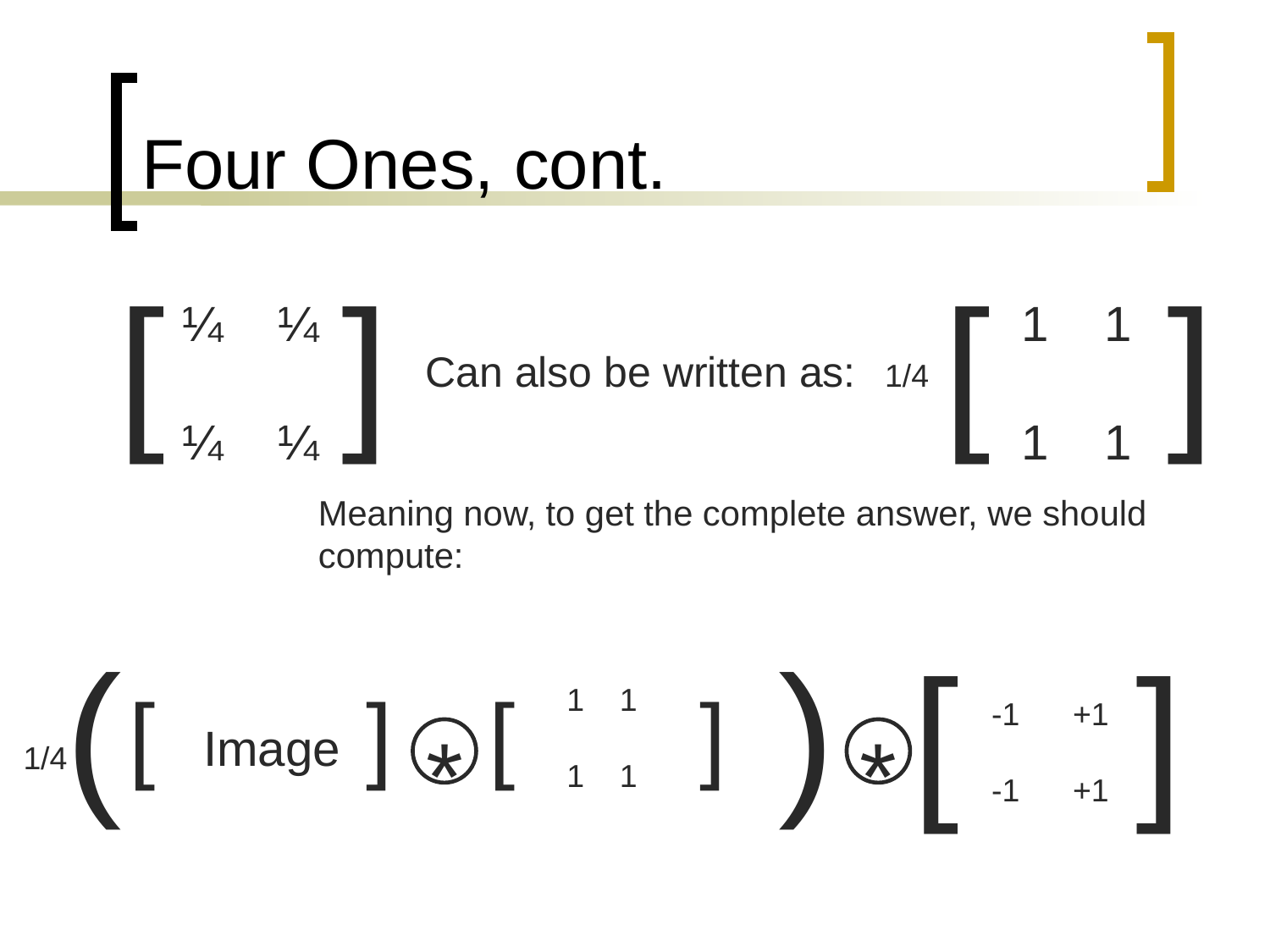

# Four Ones, cont.
[      ]

[      ]

¼    ¼

¼    ¼
1    1

1    1
Can also be written as:
1/4
Meaning now, to get the complete answer, we should
compute:
(              )
[      ]

[        ]

[       ]

1    1

1    1
-1      +1

-1      +1
*
*
Image

1/4